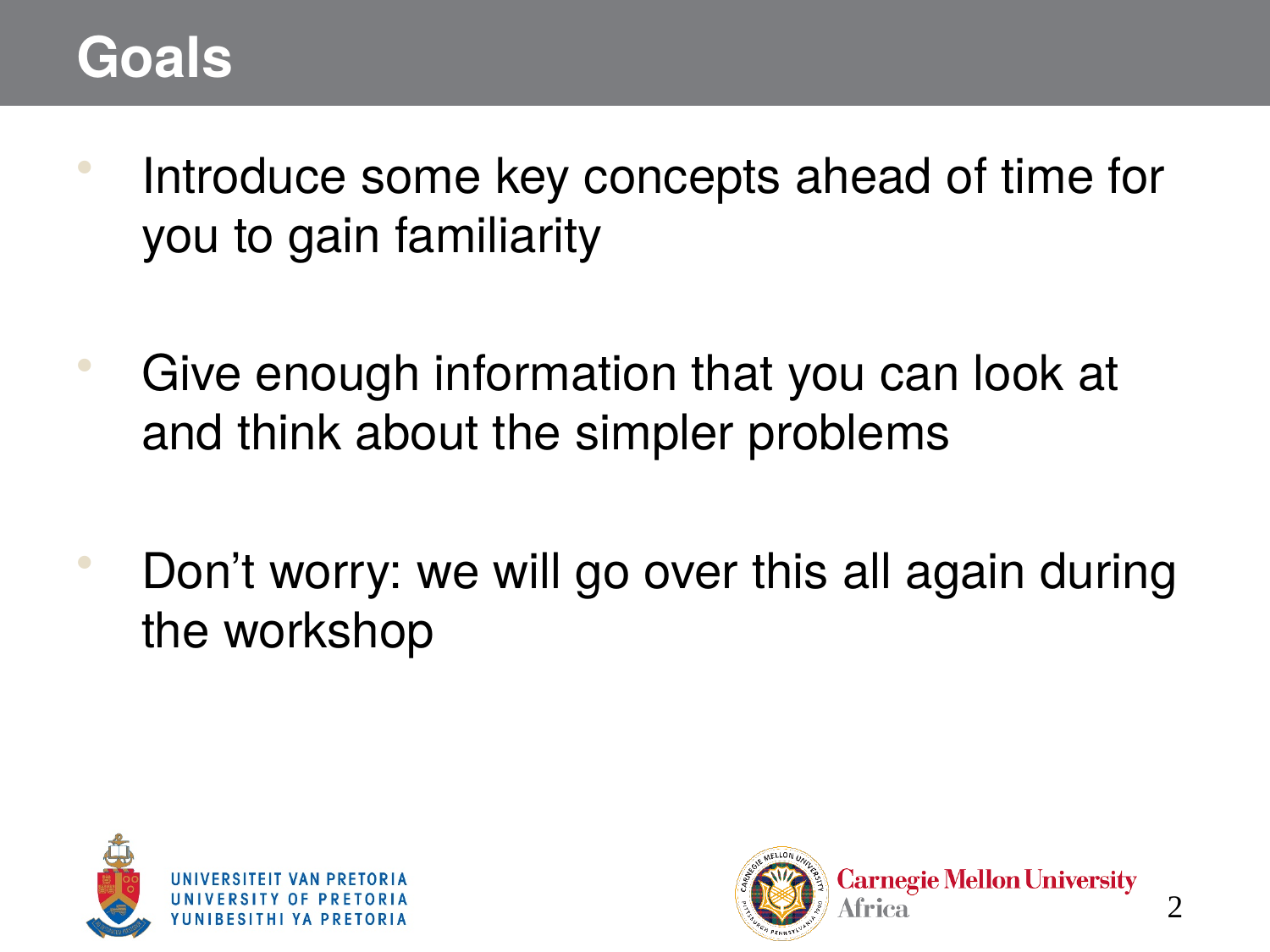

# Goals
Introduce some key concepts ahead of time for you to gain familiarity

Give enough information that you can look at and think about the simpler problems

Don’t worry: we will go over this all again during the workshop